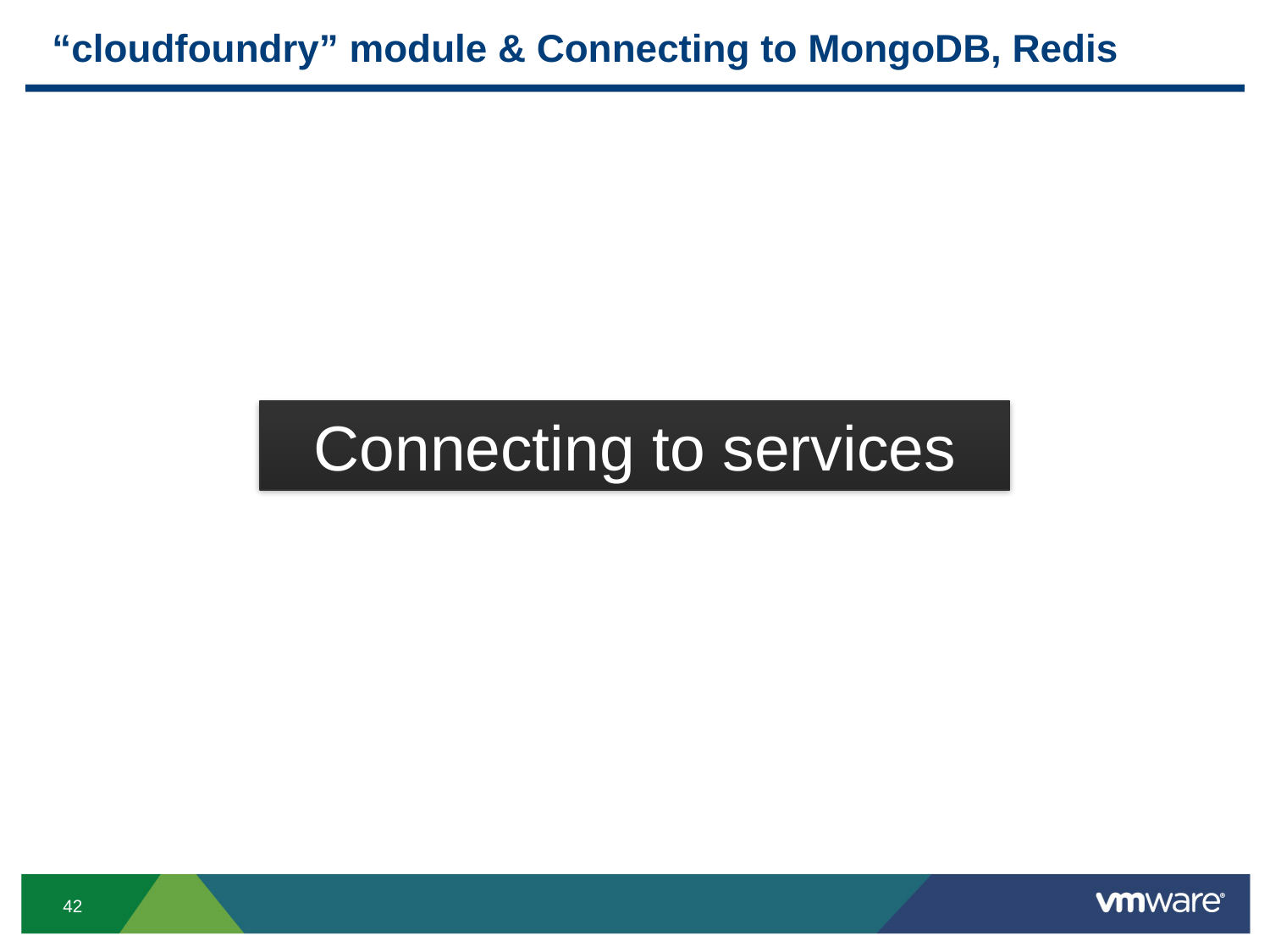

# “cloudfoundry” module & Connecting to MongoDB, Redis
Connecting to services